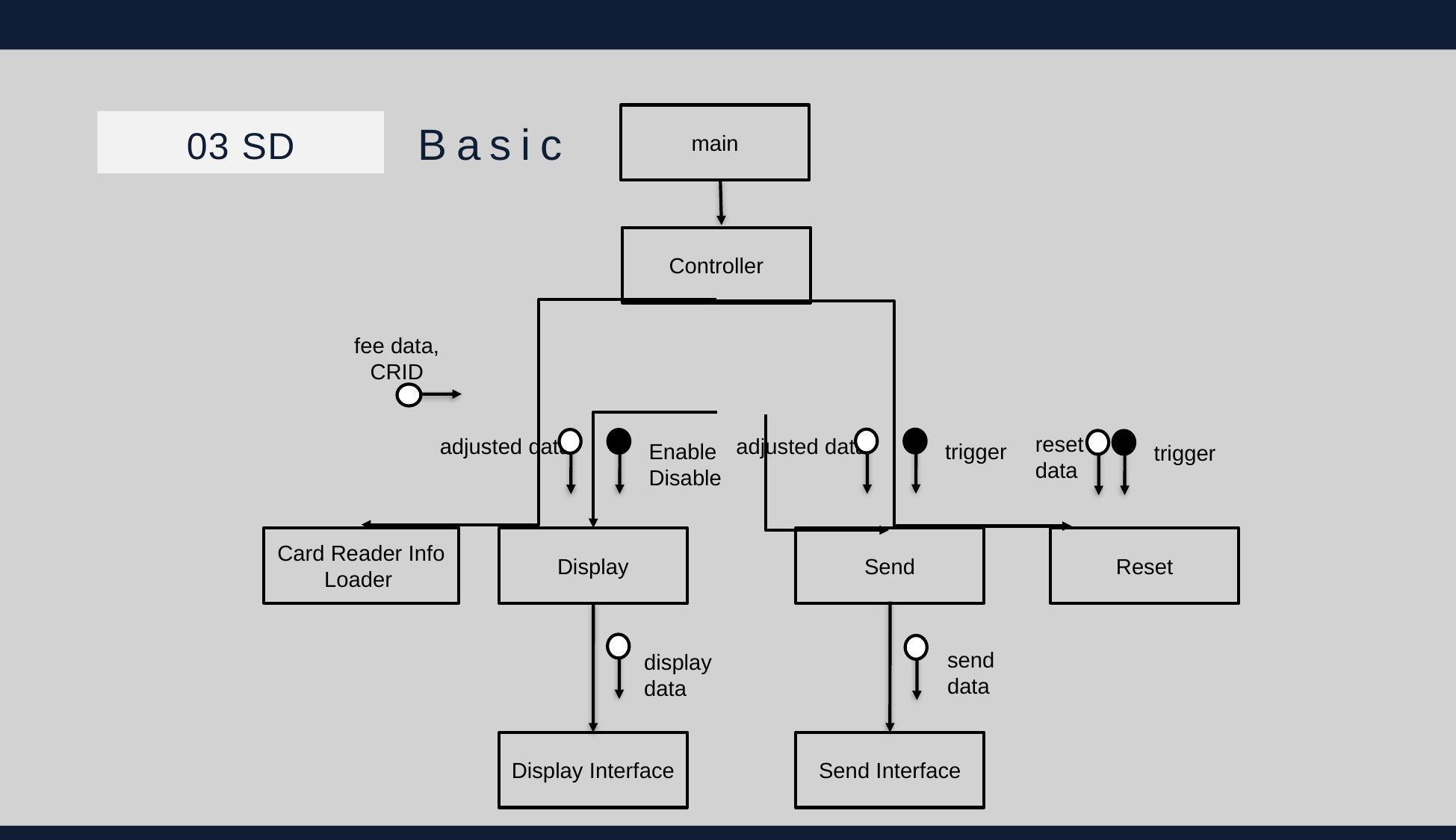

main
Controller
fee data,
CRID

reset
data
adjusted data
adjusted data

trigger
Enable
Disable
trigger

Card Reader Info
Loader

Display
Send
Reset

send data
display data
Display Interface
Send Interface
Basic

0 3   S D